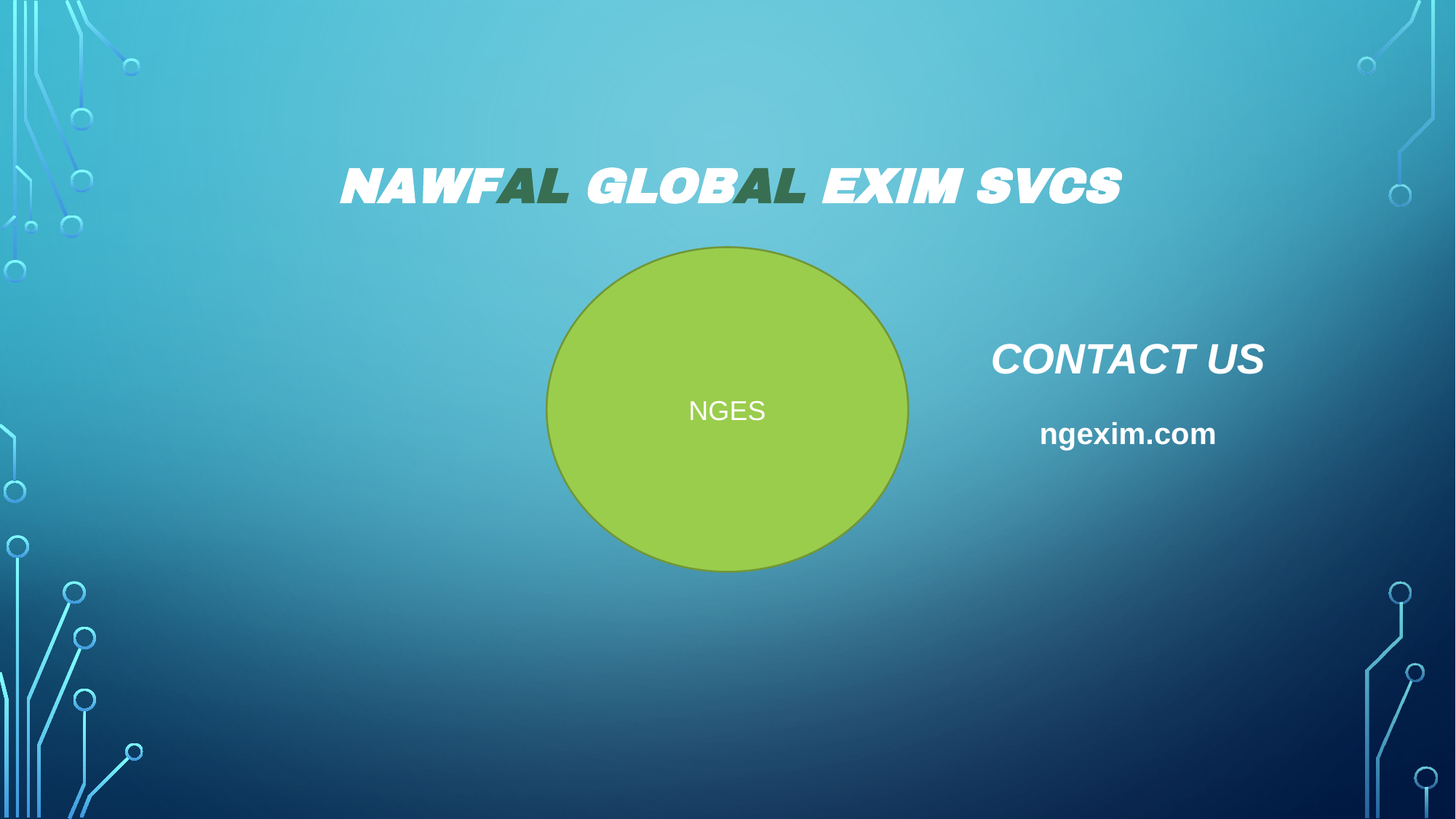

# NawfaL global exim svcs
NGES
Contact us
ngexim.com